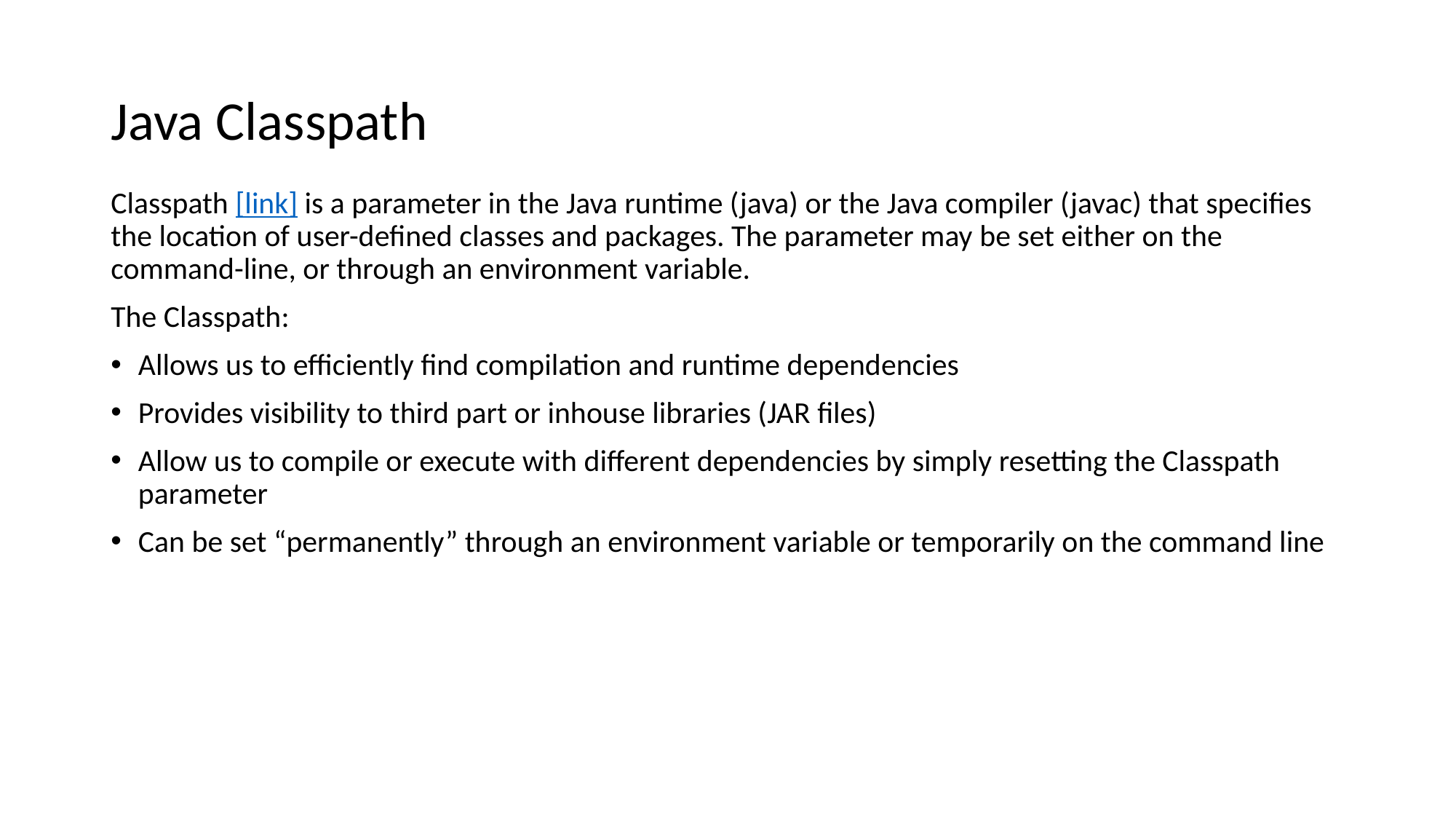

# Java Classpath
Classpath [link] is a parameter in the Java runtime (java) or the Java compiler (javac) that specifies the location of user-defined classes and packages. The parameter may be set either on the command-line, or through an environment variable.
The Classpath:
Allows us to efficiently find compilation and runtime dependencies
Provides visibility to third part or inhouse libraries (JAR files)
Allow us to compile or execute with different dependencies by simply resetting the Classpath parameter
Can be set “permanently” through an environment variable or temporarily on the command line